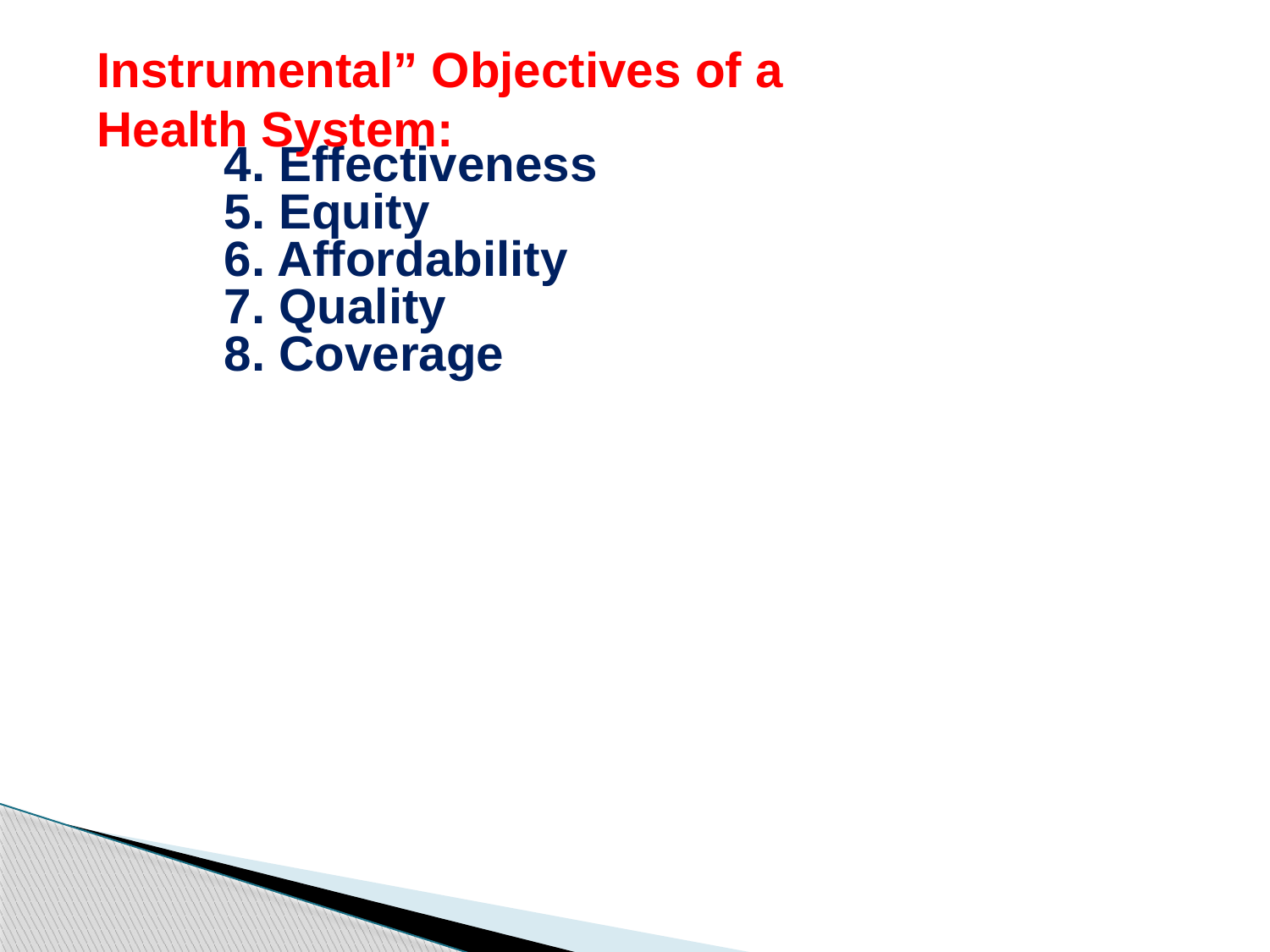

Instrumental” Objectives of a
Health System:
4. Effectiveness
5. Equity
6. Affordability
7. Quality
8. Coverage